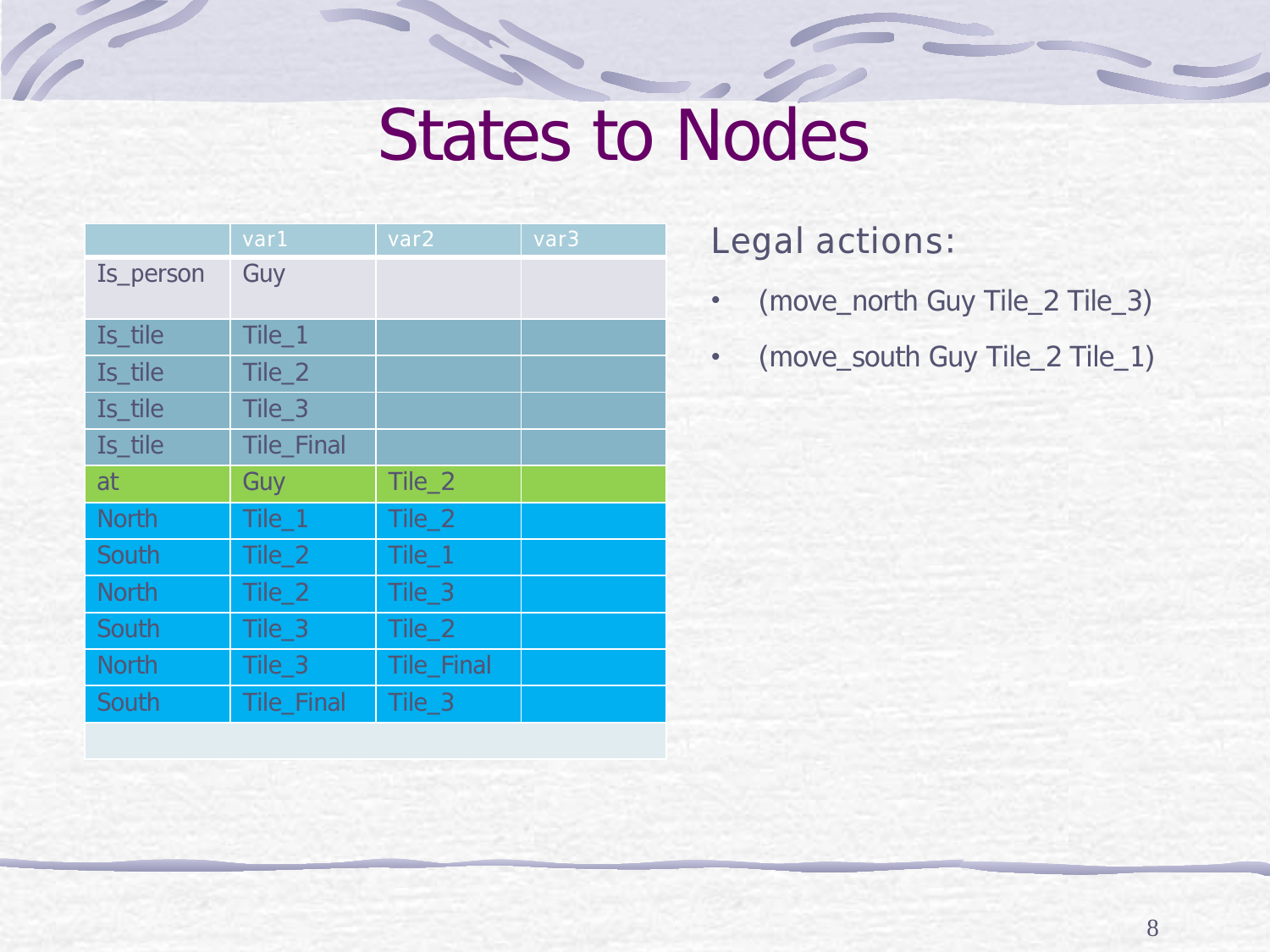

# States to Nodes
Legal actions:
(move_north Guy Tile_2 Tile_3)
(move_south Guy Tile_2 Tile_1)

|  | var1 | var2 | var3 |
| --- | --- | --- | --- |
| Is\_person | Guy |  |  |
| Is\_tile | Tile\_1 |  |  |
| Is\_tile | Tile\_2 |  |  |
| Is\_tile | Tile\_3 |  |  |
| Is\_tile | Tile\_Final |  |  |
| at | Guy | Tile\_2 |  |
| North | Tile\_1 | Tile\_2 |  |
| South | Tile\_2 | Tile\_1 |  |
| North | Tile\_2 | Tile\_3 |  |
| South | Tile\_3 | Tile\_2 |  |
| North | Tile\_3 | Tile\_Final |  |
| South | Tile\_Final | Tile\_3 |  |
|  |  |  |  |
8